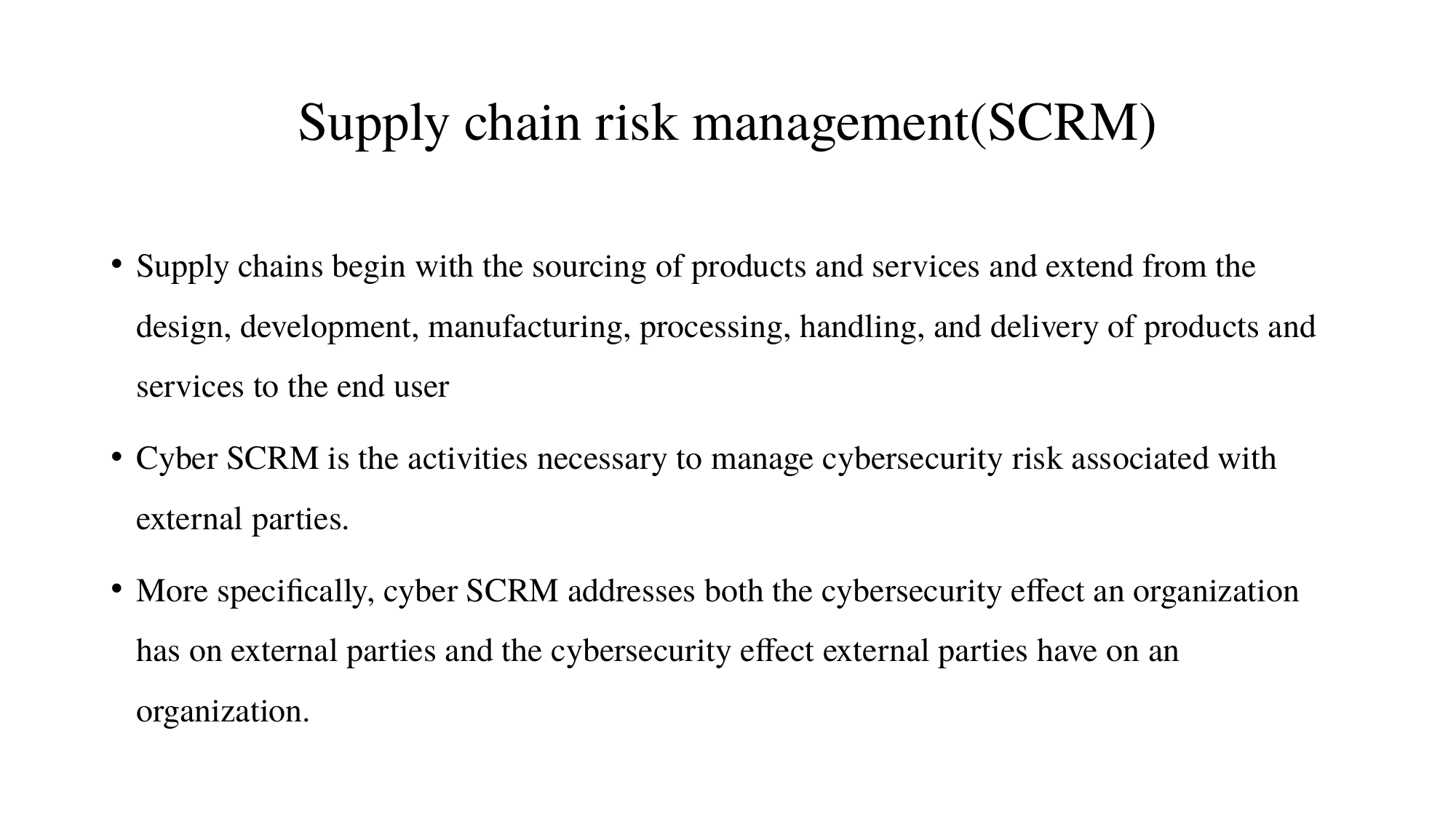

# Supply chain risk management(SCRM)
Supply chains begin with the sourcing of products and services and extend from the design, development, manufacturing, processing, handling, and delivery of products and services to the end user
Cyber SCRM is the activities necessary to manage cybersecurity risk associated with external parties.
More specifically, cyber SCRM addresses both the cybersecurity effect an organization has on external parties and the cybersecurity effect external parties have on an organization.